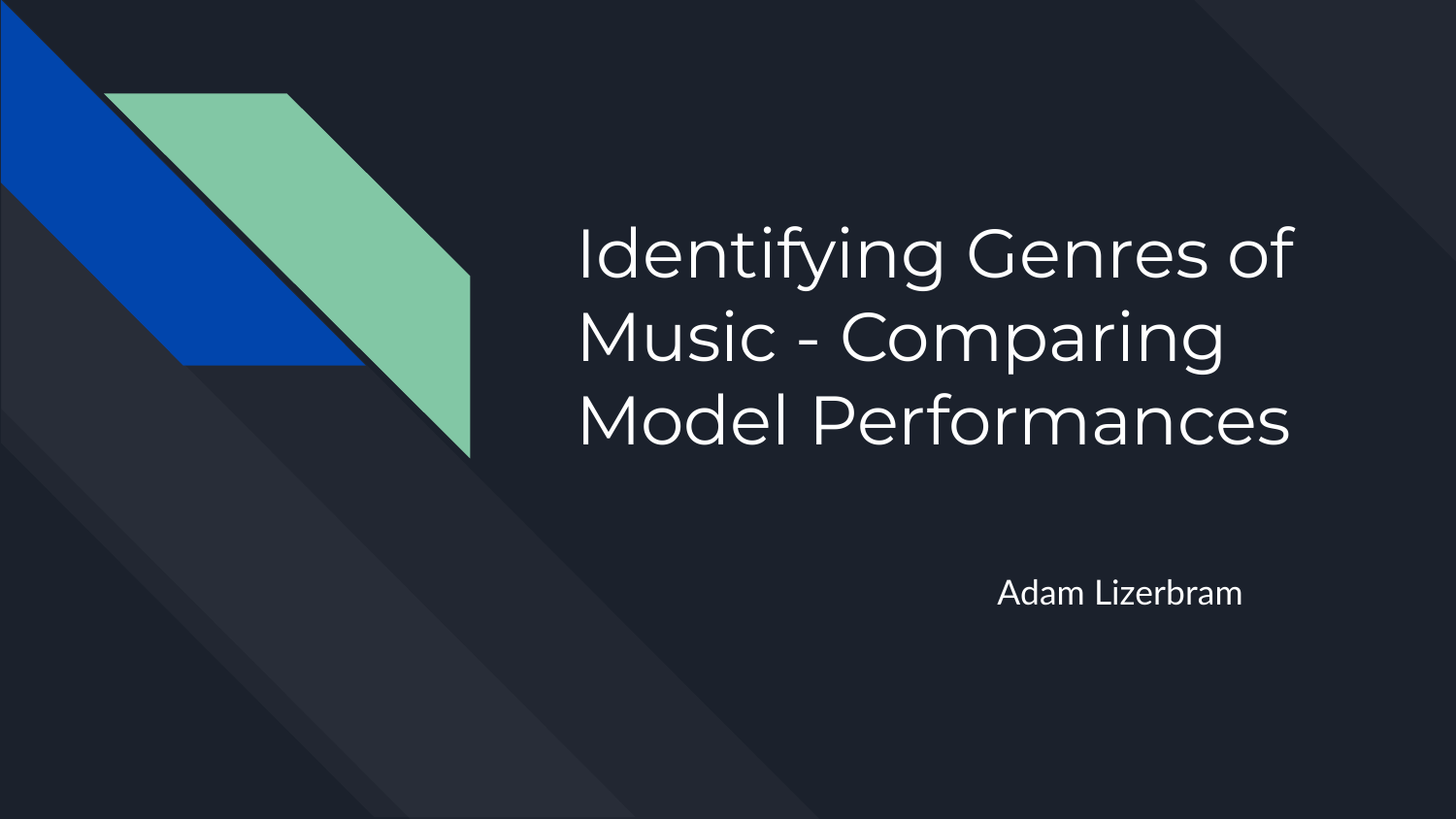

# Identifying Genres of Music - Comparing Model Performances
Adam Lizerbram